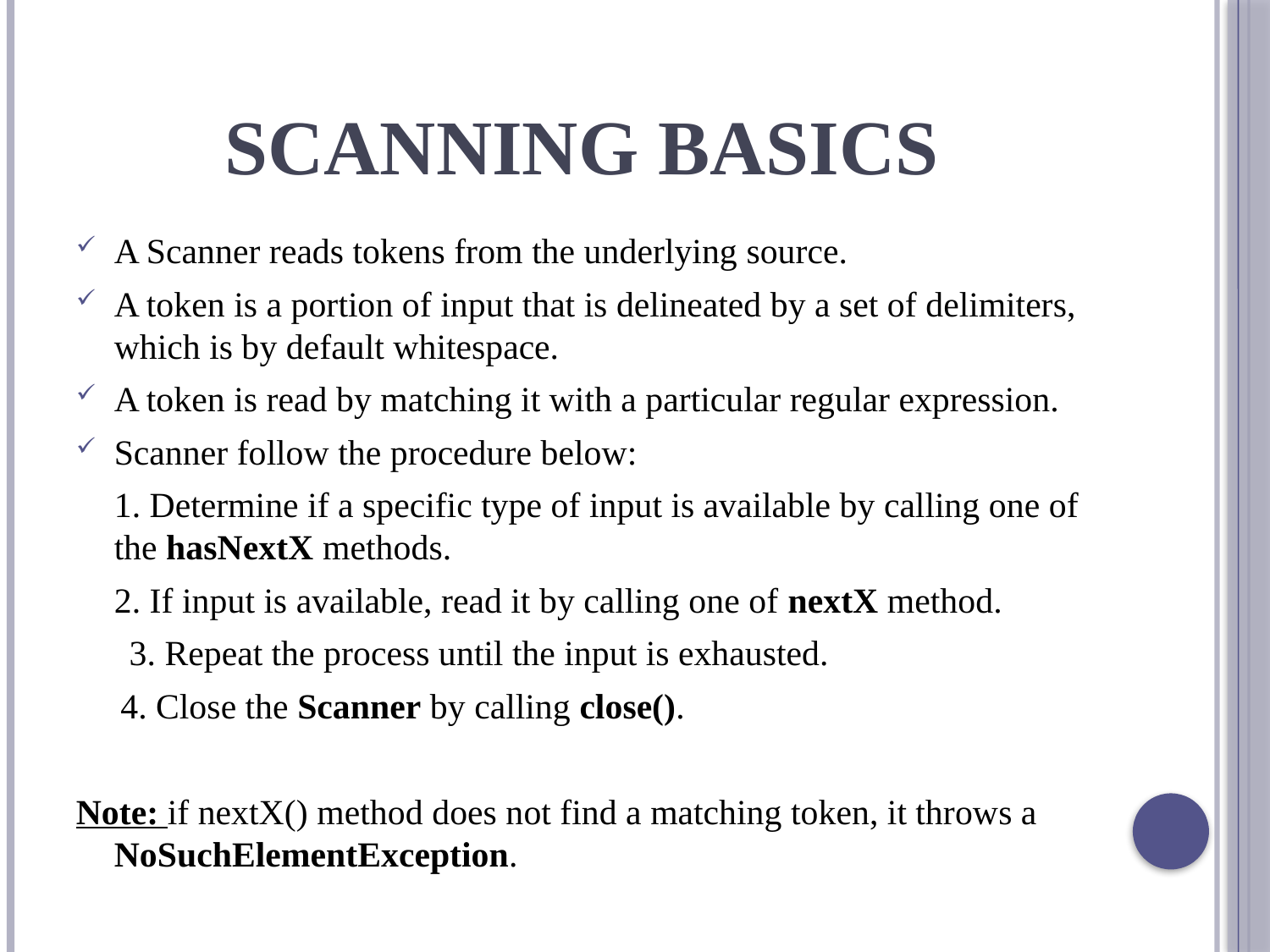

# Scanning Basics
A Scanner reads tokens from the underlying source.
A token is a portion of input that is delineated by a set of delimiters, which is by default whitespace.
A token is read by matching it with a particular regular expression.
Scanner follow the procedure below:
	1. Determine if a specific type of input is available by calling one of the hasNextX methods.
	2. If input is available, read it by calling one of nextX method.
      3. Repeat the process until the input is exhausted.
     4. Close the Scanner by calling close().

Note: if nextX() method does not find a matching token, it throws a NoSuchElementException.